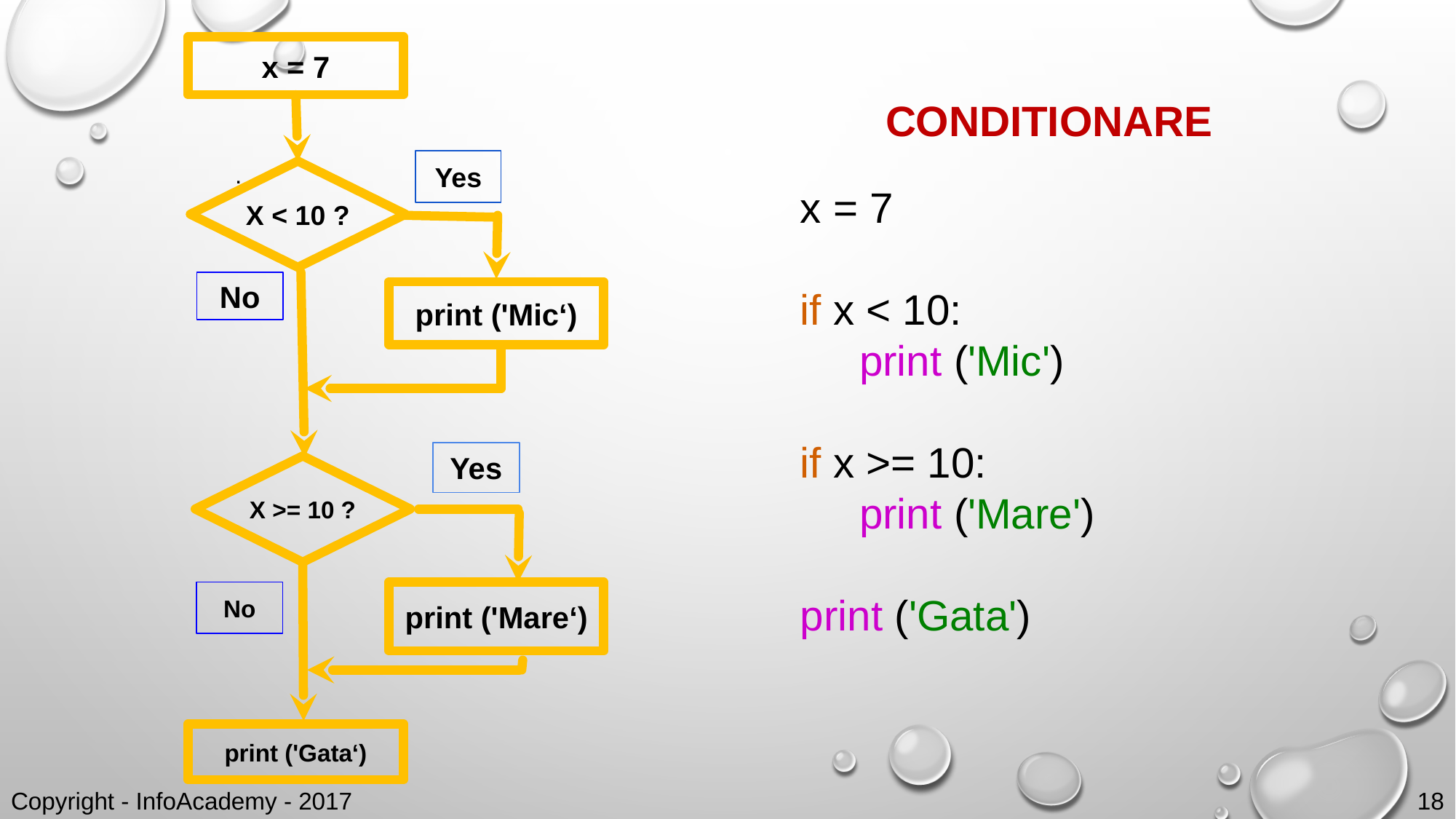

x = 7

.

CONDITIONARE
x = 7

if x < 10:
     print ('Mic')

if x >= 10:
     print ('Mare')

print ('Gata')
Yes
X < 10 ?
No
print ('Mic‘)
Yes
X >= 10 ?
No
print ('Mare‘)
print ('Gata‘)
Copyright - InfoAcademy - 2017
18